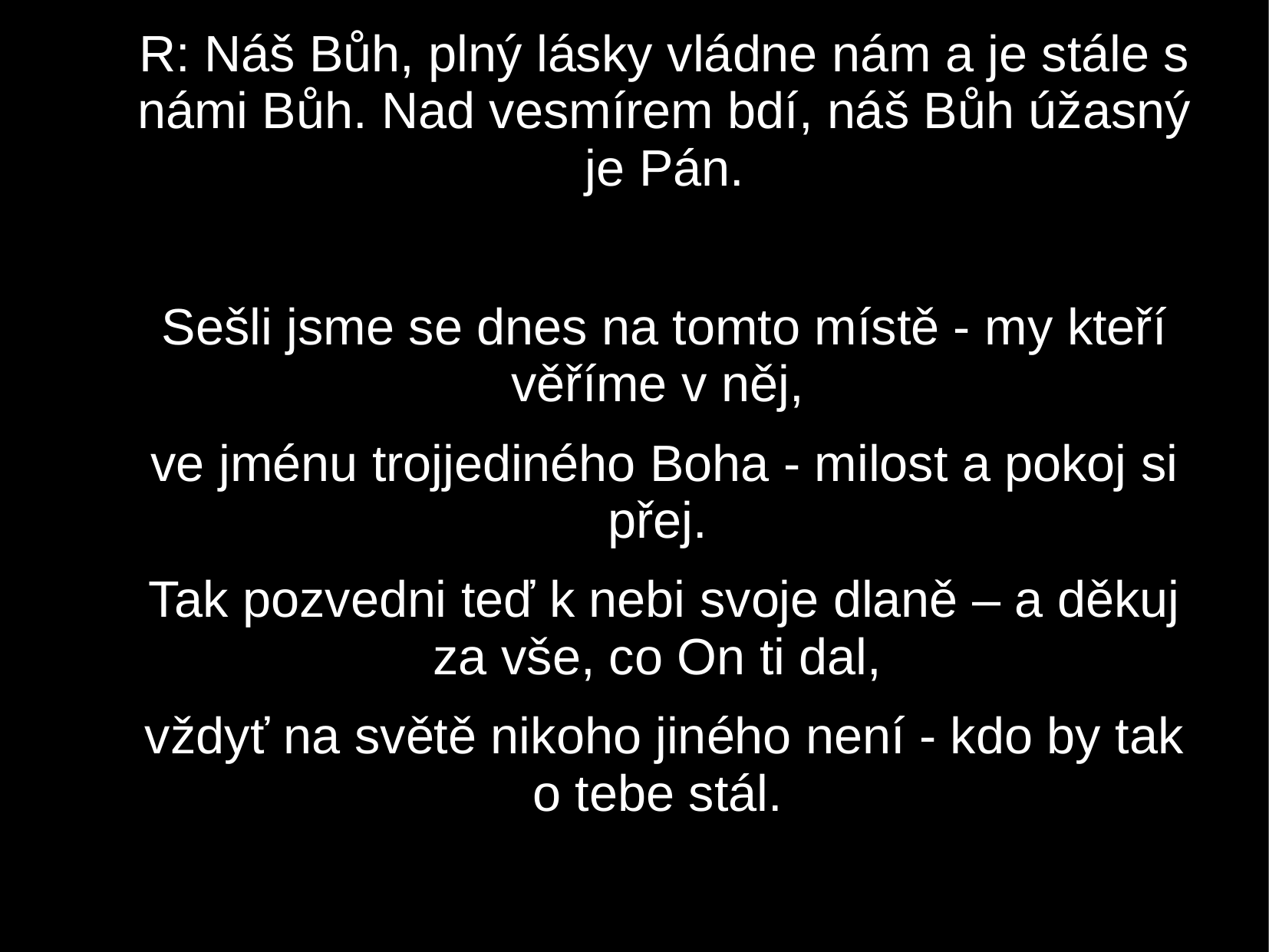

R: Náš Bůh, plný lásky vládne nám a je stále s námi Bůh. Nad vesmírem bdí, náš Bůh úžasný je Pán.

Sešli jsme se dnes na tomto místě - my kteří věříme v něj,
ve jménu trojjediného Boha - milost a pokoj si přej.
Tak pozvedni teď k nebi svoje dlaně – a děkuj za vše, co On ti dal,
vždyť na světě nikoho jiného není - kdo by tak o tebe stál.